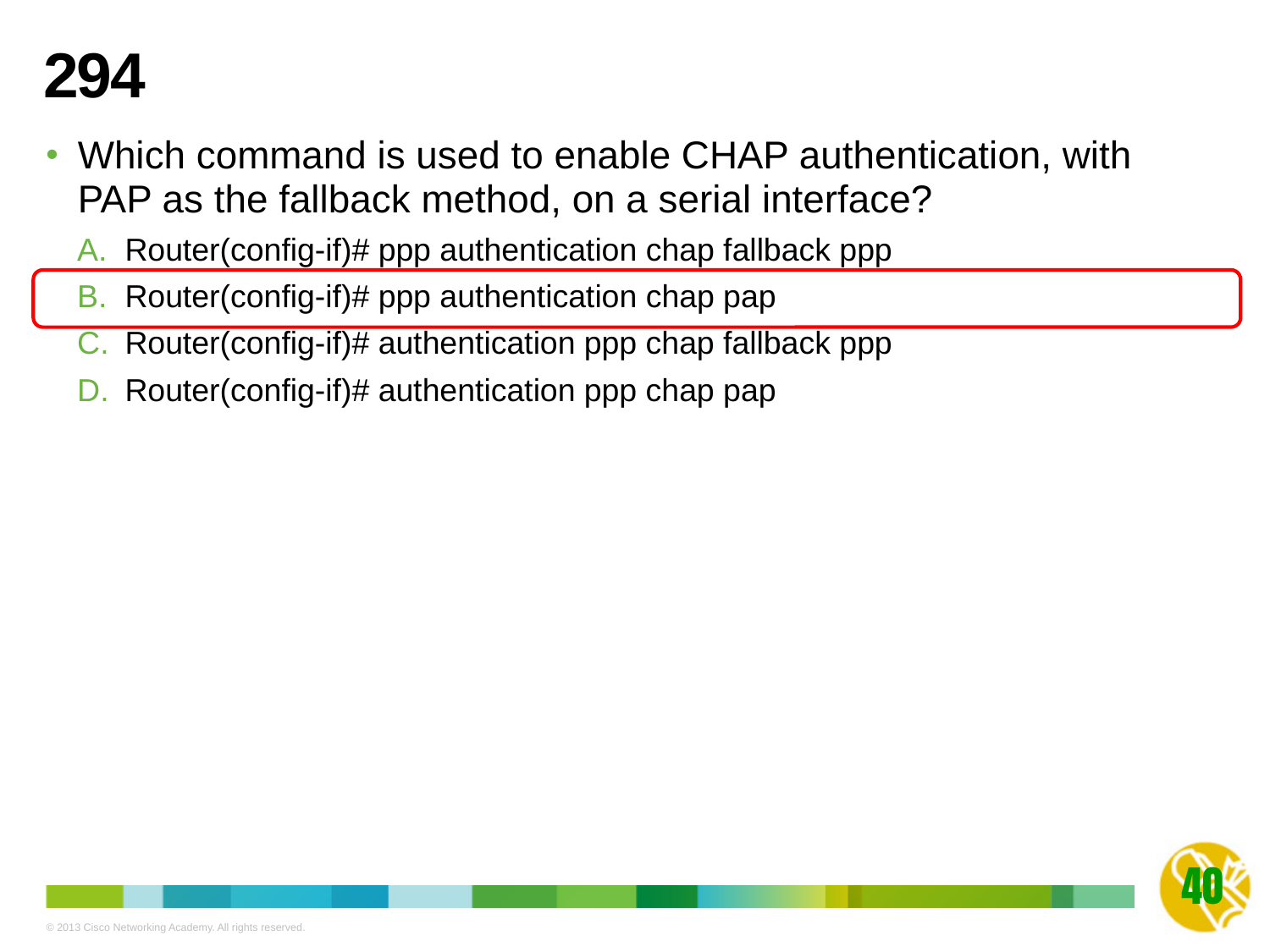

# 294
Which command is used to enable CHAP authentication, with PAP as the fallback method, on a serial interface?
Router(config-if)# ppp authentication chap fallback ppp
Router(config-if)# ppp authentication chap pap
Router(config-if)# authentication ppp chap fallback ppp
Router(config-if)# authentication ppp chap pap